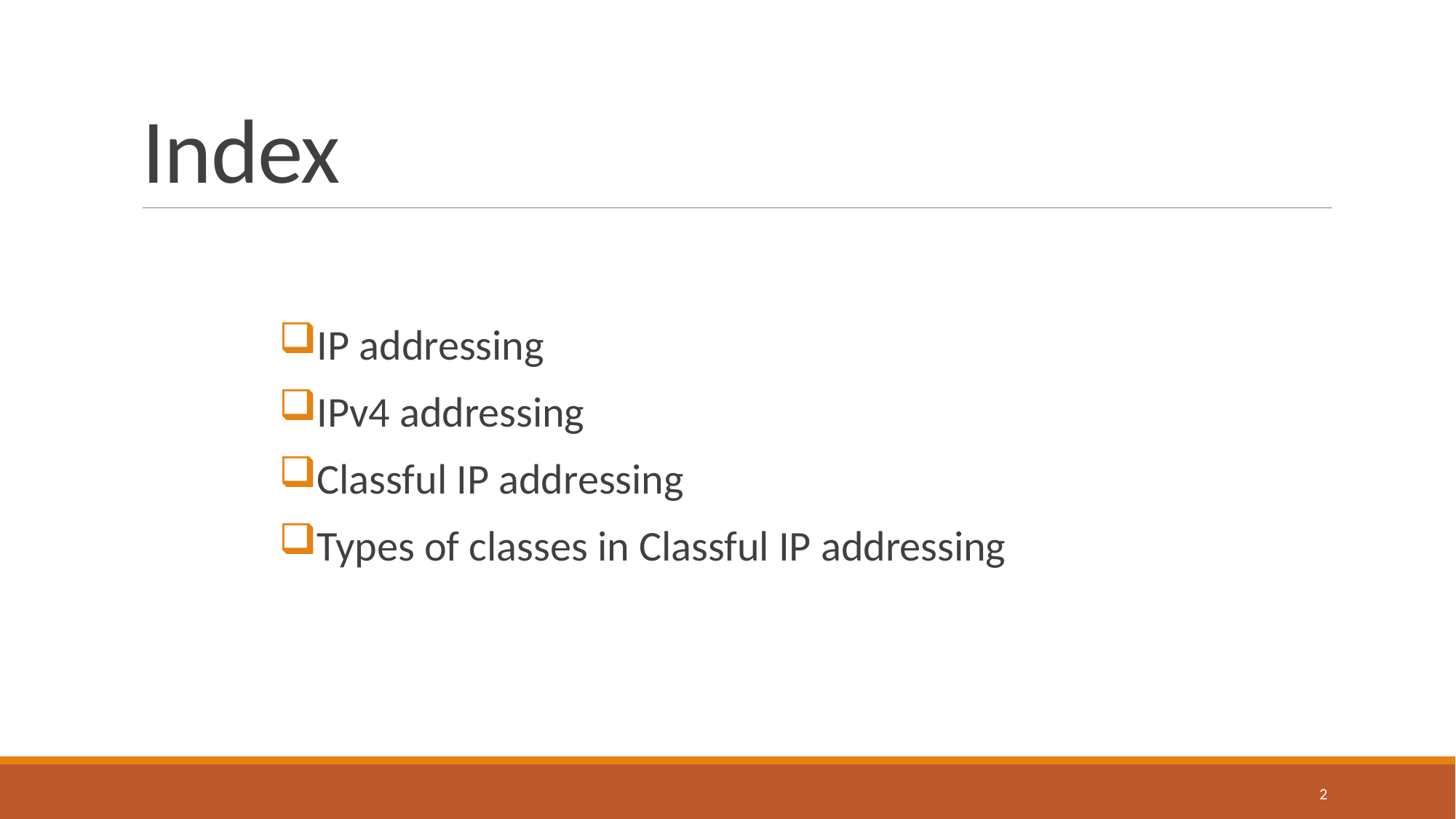

# Index
IP addressing
IPv4 addressing
Classful IP addressing
Types of classes in Classful IP addressing
2